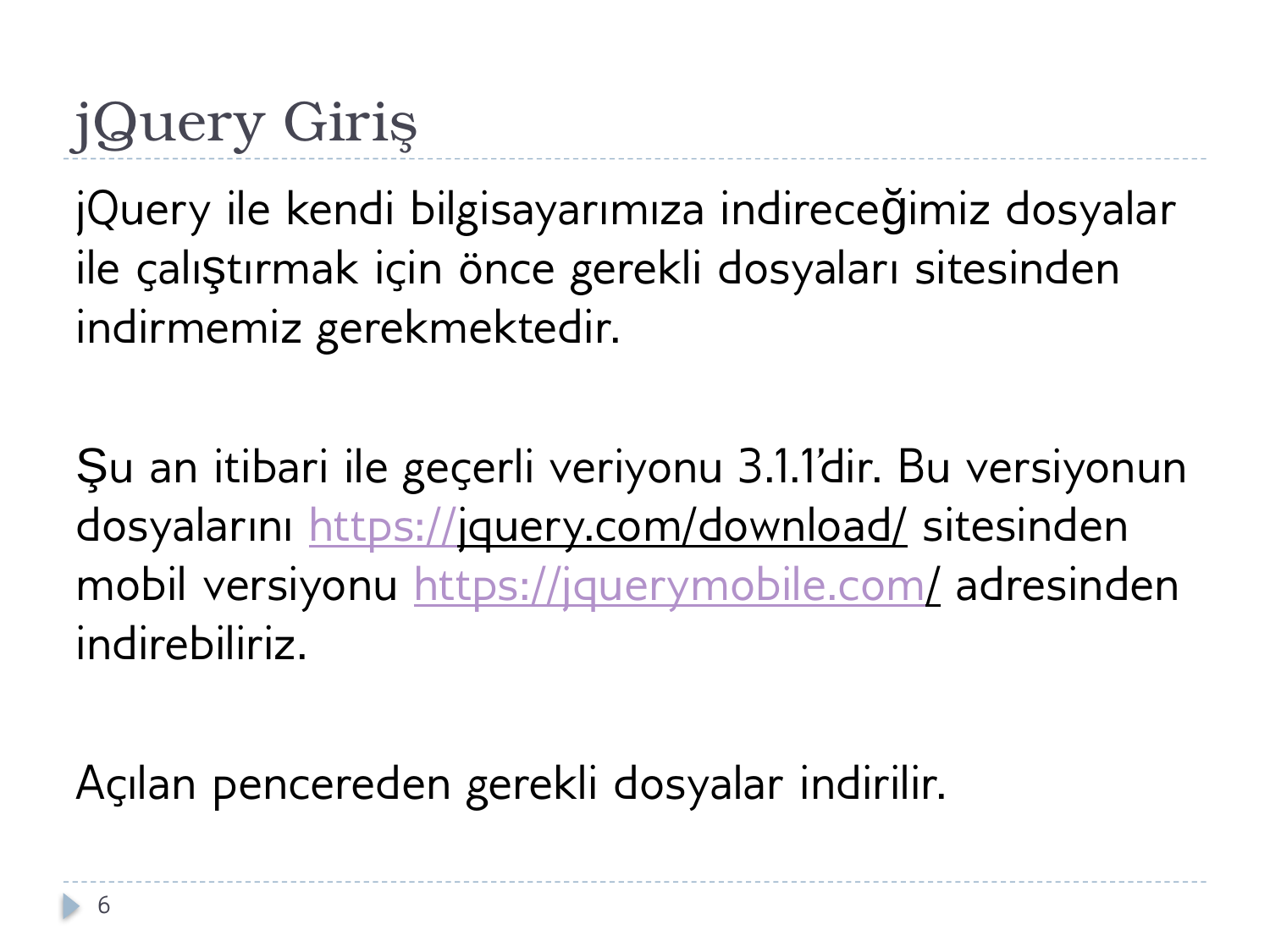

# jQuery Giriş
jQuery ile kendi bilgisayarımıza indireceğimiz dosyalar ile çalıştırmak için önce gerekli dosyaları sitesinden indirmemiz gerekmektedir.

Şu an itibari ile geçerli veriyonu 3.1.1’dir. Bu versiyonun dosyalarını https://jquery.com/download/ sitesinden mobil versiyonu https://jquerymobile.com/ adresinden indirebiliriz.

Açılan pencereden gerekli dosyalar indirilir.

6